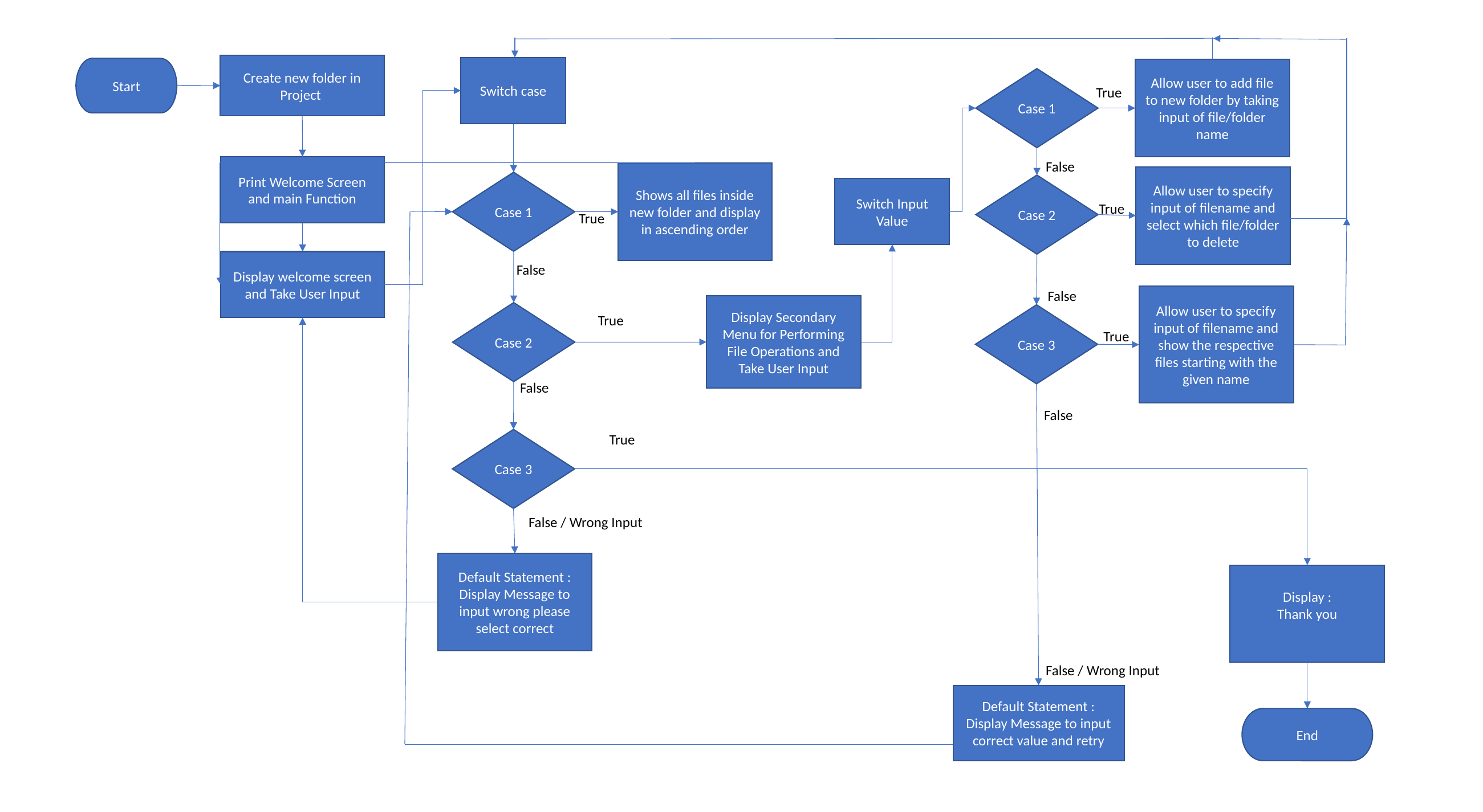

Create new folder in Project
Switch case
Start
Allow user to add file to new folder by taking input of file/folder name
Case 1
True
False
Print Welcome Screen and main Function
Shows all files inside new folder and display in ascending order
Allow user to specify input of filename and select which file/folder to delete
Case 1
Case 2
Switch Input
Value
True
True
Display welcome screen and Take User Input
False
False
Allow user to specify input of filename and show the respective files starting with the given name
Display Secondary Menu for Performing File Operations and Take User Input
Case 2
Case 3
True
True
False
False
True
Case 3
False / Wrong Input
Default Statement : Display Message to input wrong please select correct
Display :
Thank you

False / Wrong Input
Default Statement : Display Message to input correct value and retry
End